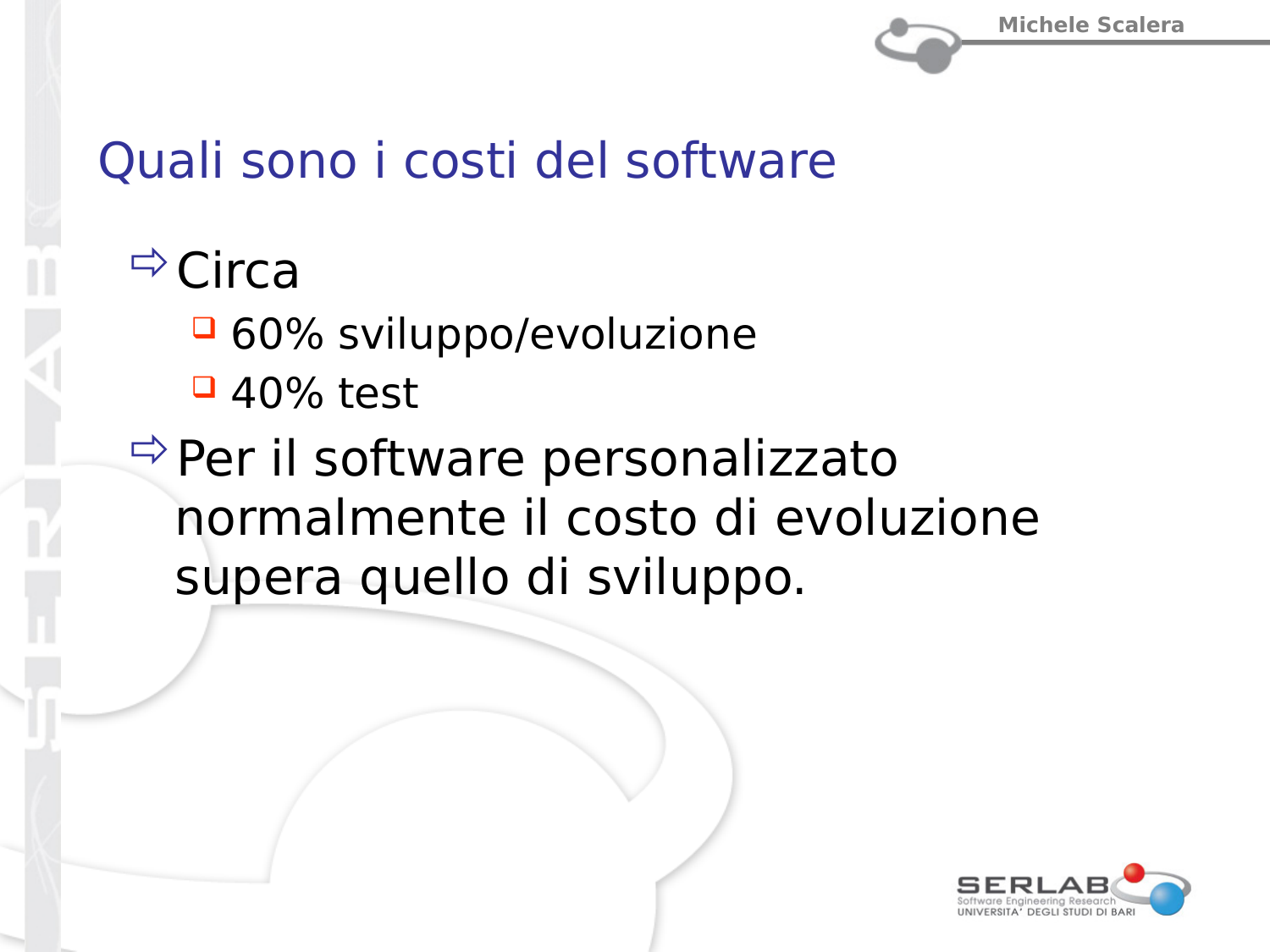

# Quali sono i costi del software
Circa
60% sviluppo/evoluzione
40% test
Per il software personalizzato normalmente il costo di evoluzione supera quello di sviluppo.